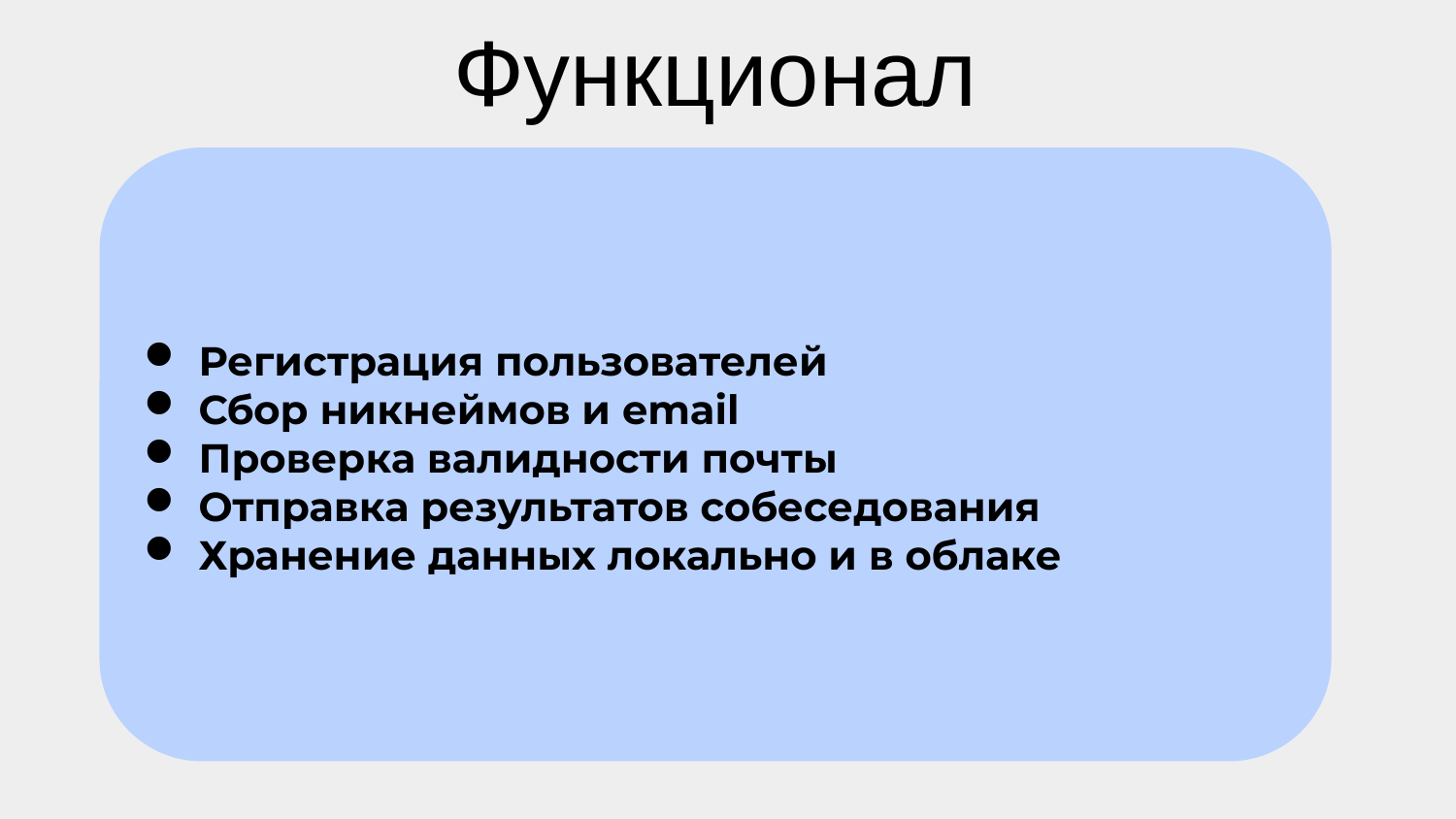

# Функционал

Регистрация пользователей
Сбор никнеймов и email
Проверка валидности почты
Отправка результатов собеседования
Хранение данных локально и в облаке